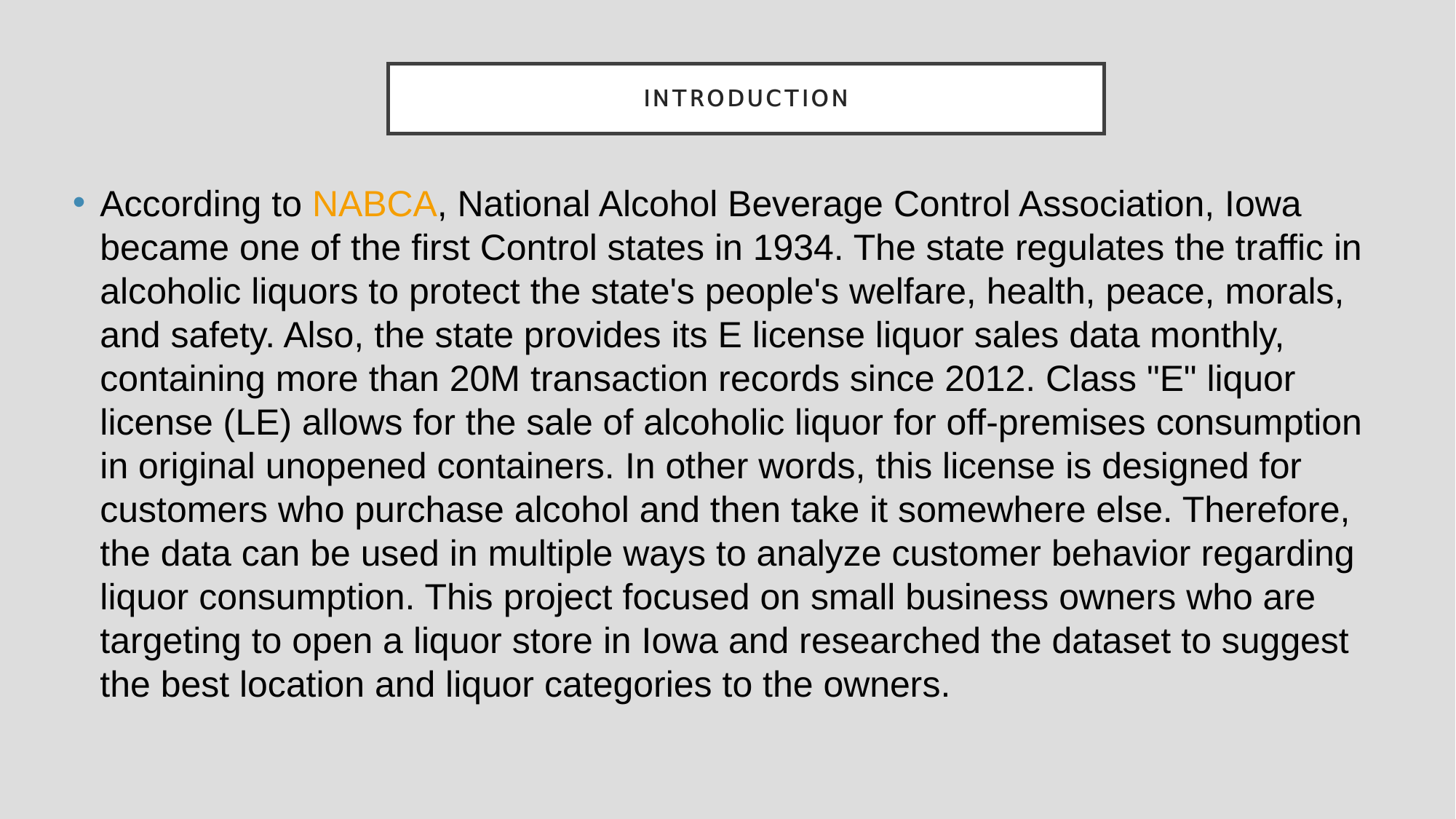

# INTRODUCTION
According to NABCA, National Alcohol Beverage Control Association, Iowa became one of the first Control states in 1934. The state regulates the traffic in alcoholic liquors to protect the state's people's welfare, health, peace, morals, and safety. Also, the state provides its E license liquor sales data monthly, containing more than 20M transaction records since 2012. Class "E" liquor license (LE) allows for the sale of alcoholic liquor for off-premises consumption in original unopened containers. In other words, this license is designed for customers who purchase alcohol and then take it somewhere else. Therefore, the data can be used in multiple ways to analyze customer behavior regarding liquor consumption. This project focused on small business owners who are targeting to open a liquor store in Iowa and researched the dataset to suggest the best location and liquor categories to the owners.